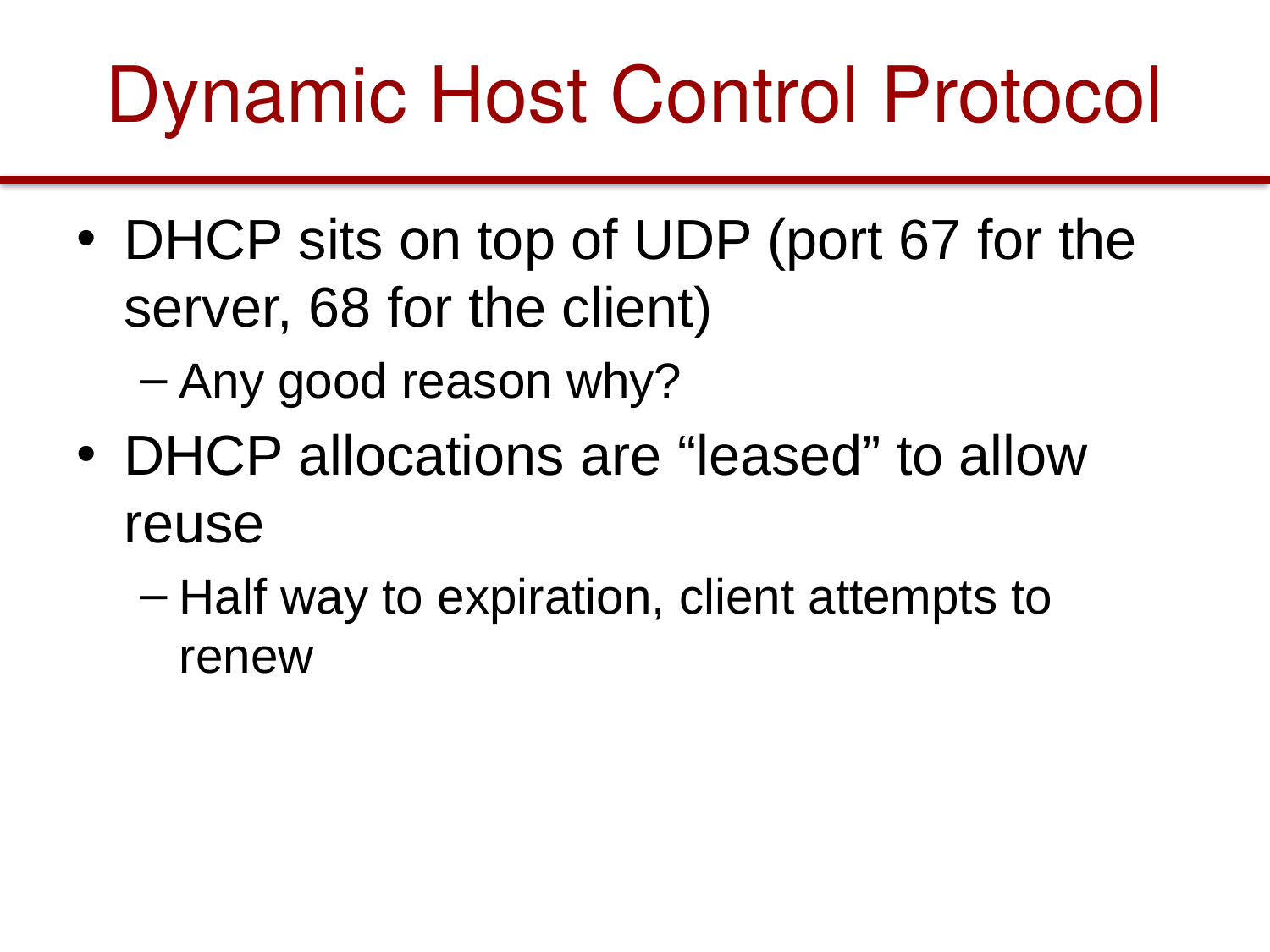

# Dynamic Host Control Protocol
DHCP sits on top of UDP (port 67 for the server, 68 for the client)
Any good reason why?
DHCP allocations are “leased” to allow reuse
Half way to expiration, client attempts to renew